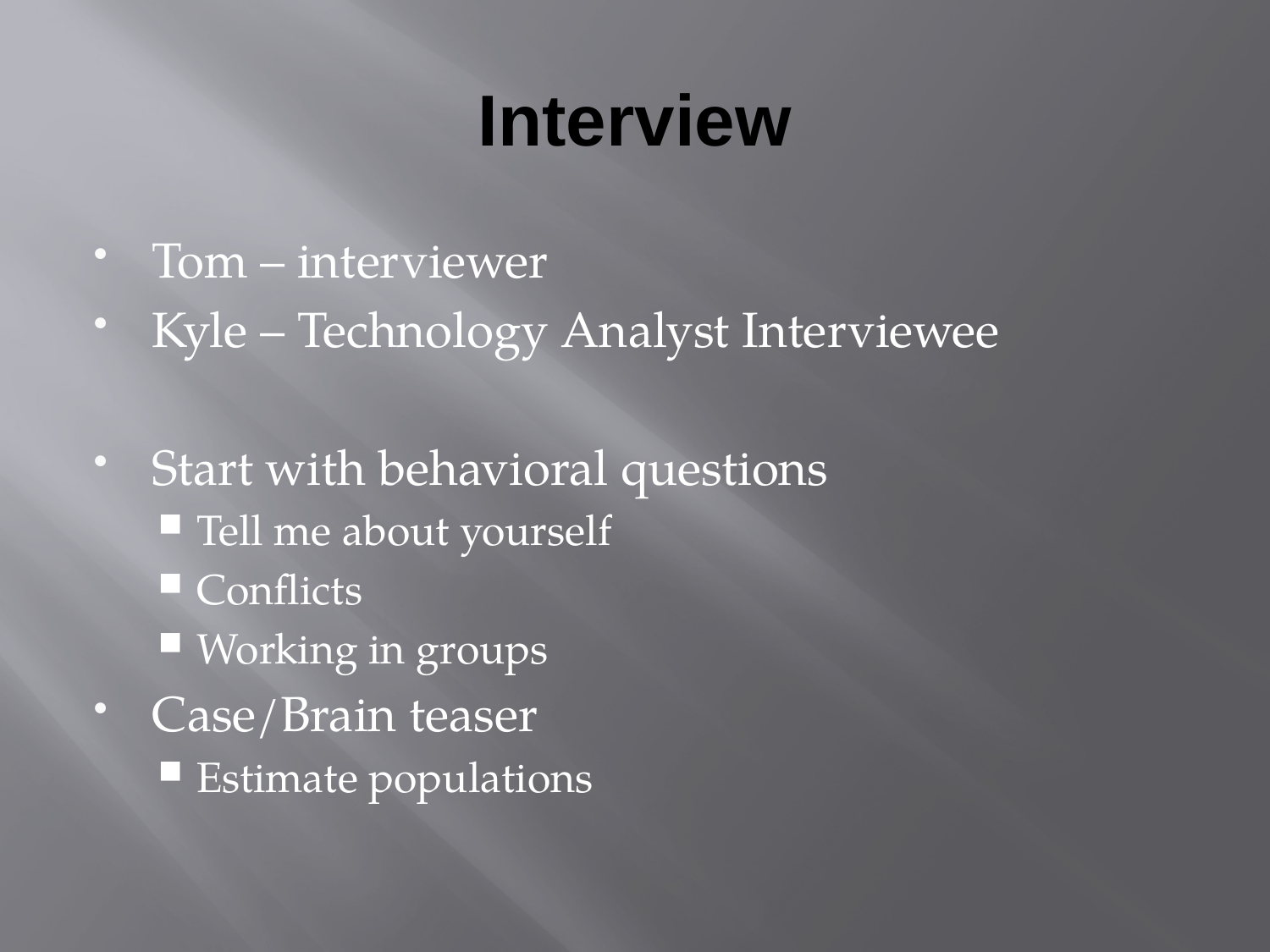

# Interview
Tom – interviewer
Kyle – Technology Analyst Interviewee

Start with behavioral questions
Tell me about yourself
Conflicts
Working in groups
Case/Brain teaser
Estimate populations